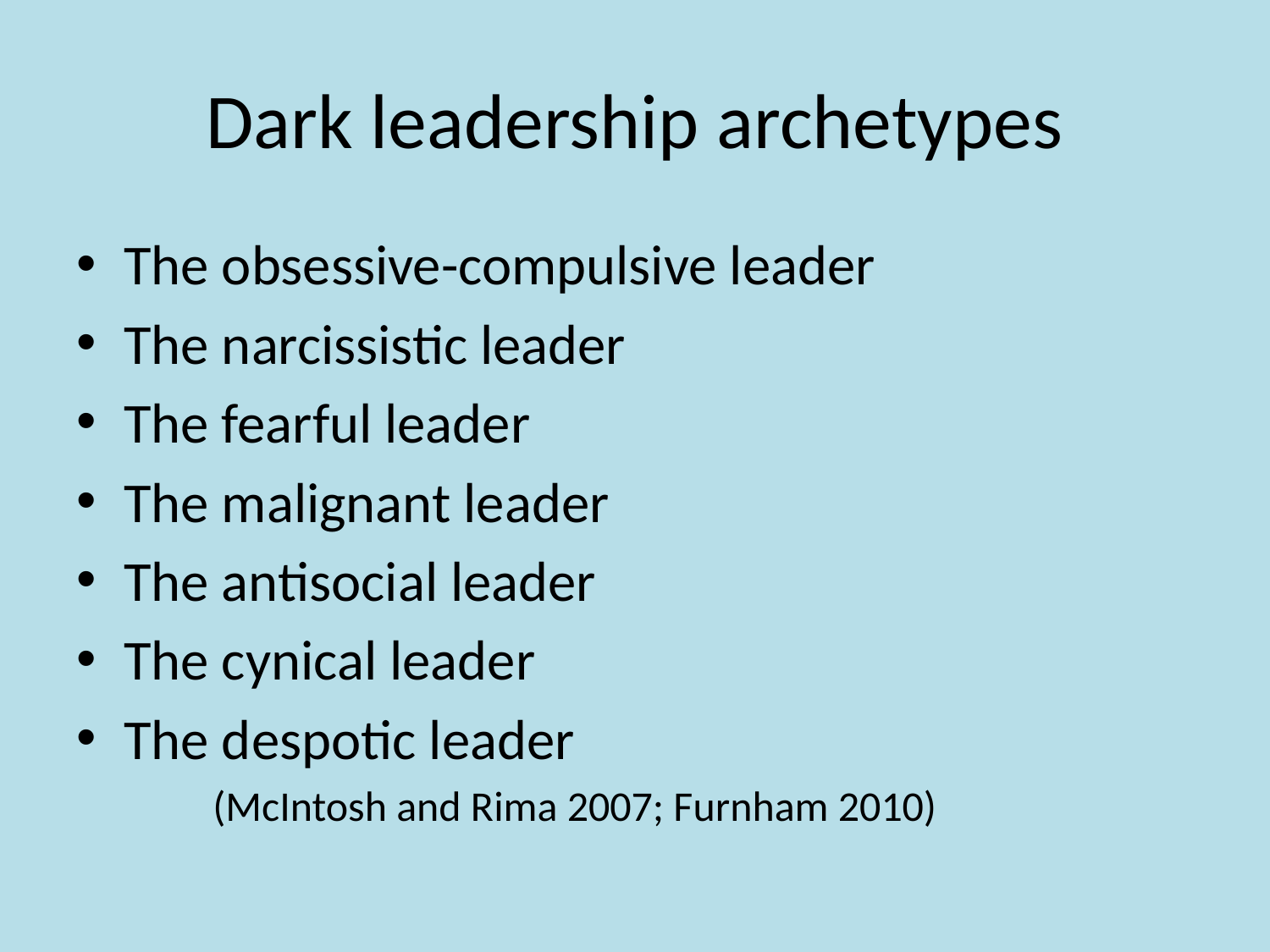

# Dark leadership archetypes
The obsessive-compulsive leader
The narcissistic leader
The fearful leader
The malignant leader
The antisocial leader
The cynical leader
The despotic leader
 (McIntosh and Rima 2007; Furnham 2010)